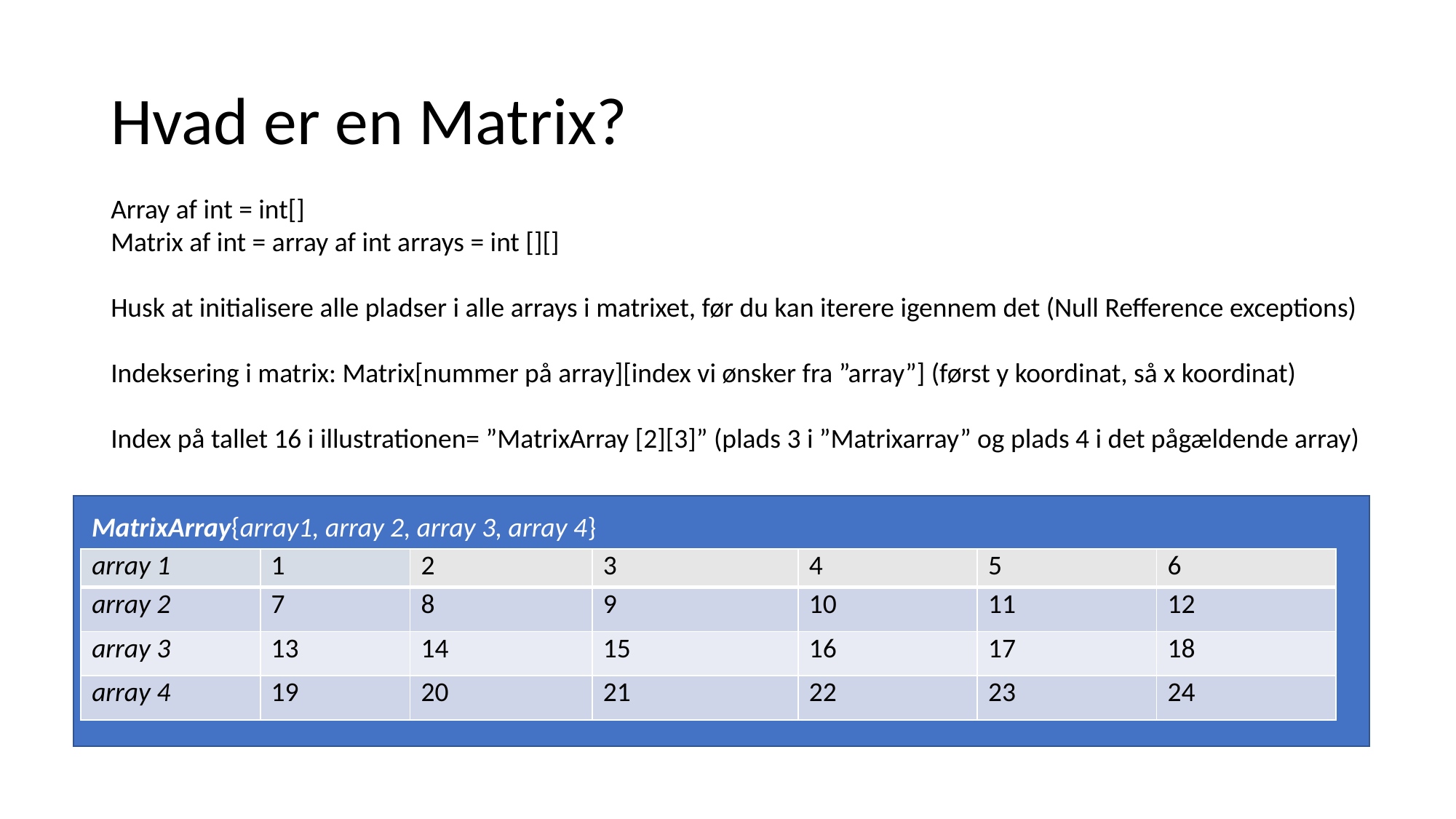

# Hvad er en Matrix?
Array af int = int[]
Matrix af int = array af int arrays = int [][]

Husk at initialisere alle pladser i alle arrays i matrixet, før du kan iterere igennem det (Null Refference exceptions)

Indeksering i matrix: Matrix[nummer på array][index vi ønsker fra ”array”] (først y koordinat, så x koordinat)

Index på tallet 16 i illustrationen= ”MatrixArray [2][3]” (plads 3 i ”Matrixarray” og plads 4 i det pågældende array)

MatrixArray{array1, array 2, array 3, array 4}
| array 1 | 1 | 2 | 3 | 4 | 5 | 6 |
| --- | --- | --- | --- | --- | --- | --- |
| array 2 | 7 | 8 | 9 | 10 | 11 | 12 |
| array 3 | 13 | 14 | 15 | 16 | 17 | 18 |
| array 4 | 19 | 20 | 21 | 22 | 23 | 24 |